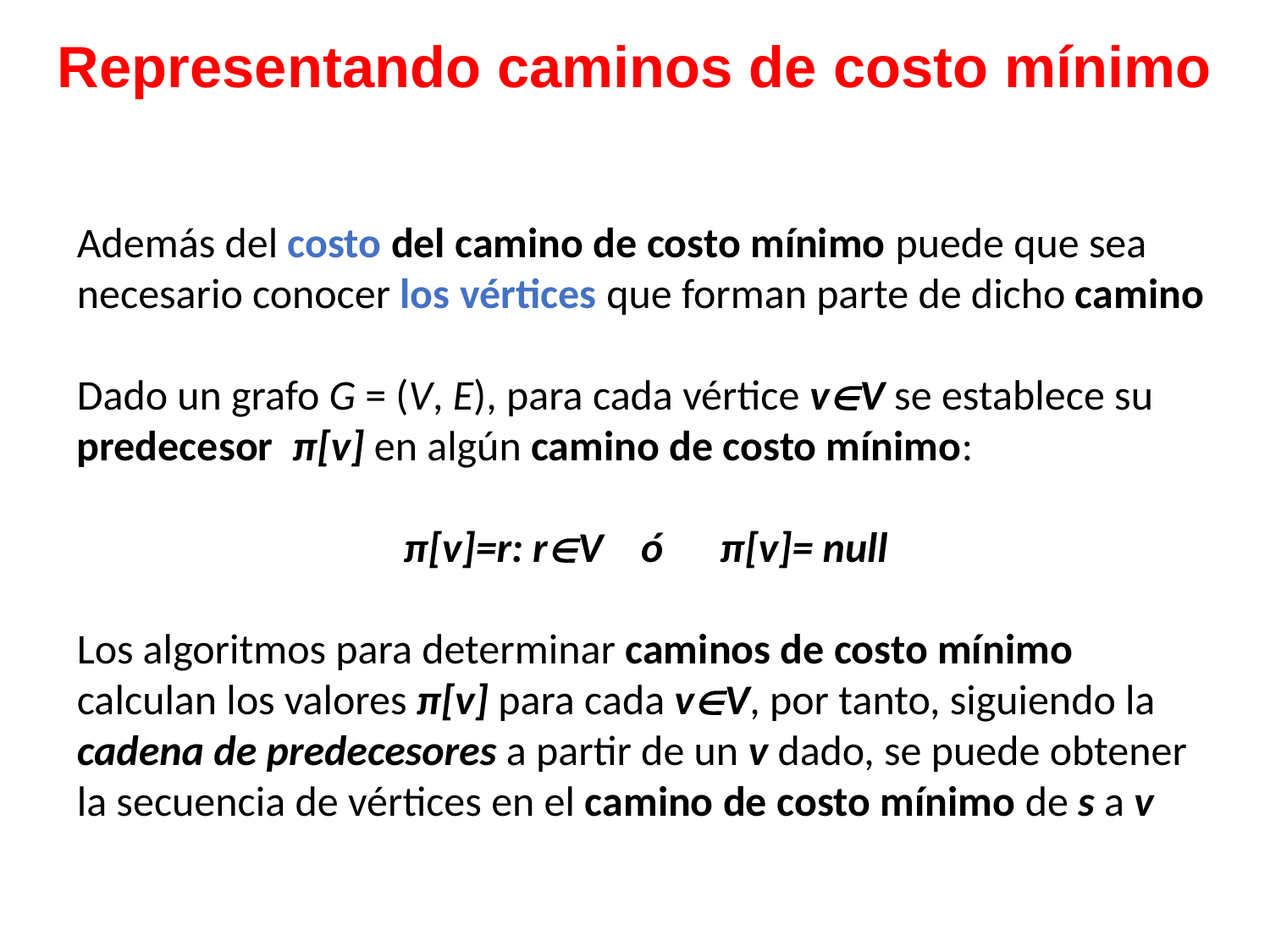

# Representando caminos de costo mínimo

Además del costo del camino de costo mínimo puede que sea necesario conocer los vértices que forman parte de dicho camino

Dado un grafo G = (V, E), para cada vértice v∈V se establece su predecesor  π[v] en algún camino de costo mínimo:

π[v]=r: r∈V    ó      π[v]= null

Los algoritmos para determinar caminos de costo mínimo calculan los valores π[v] para cada v∈V, por tanto, siguiendo la cadena de predecesores a partir de un v dado, se puede obtener la secuencia de vértices en el camino de costo mínimo de s a v